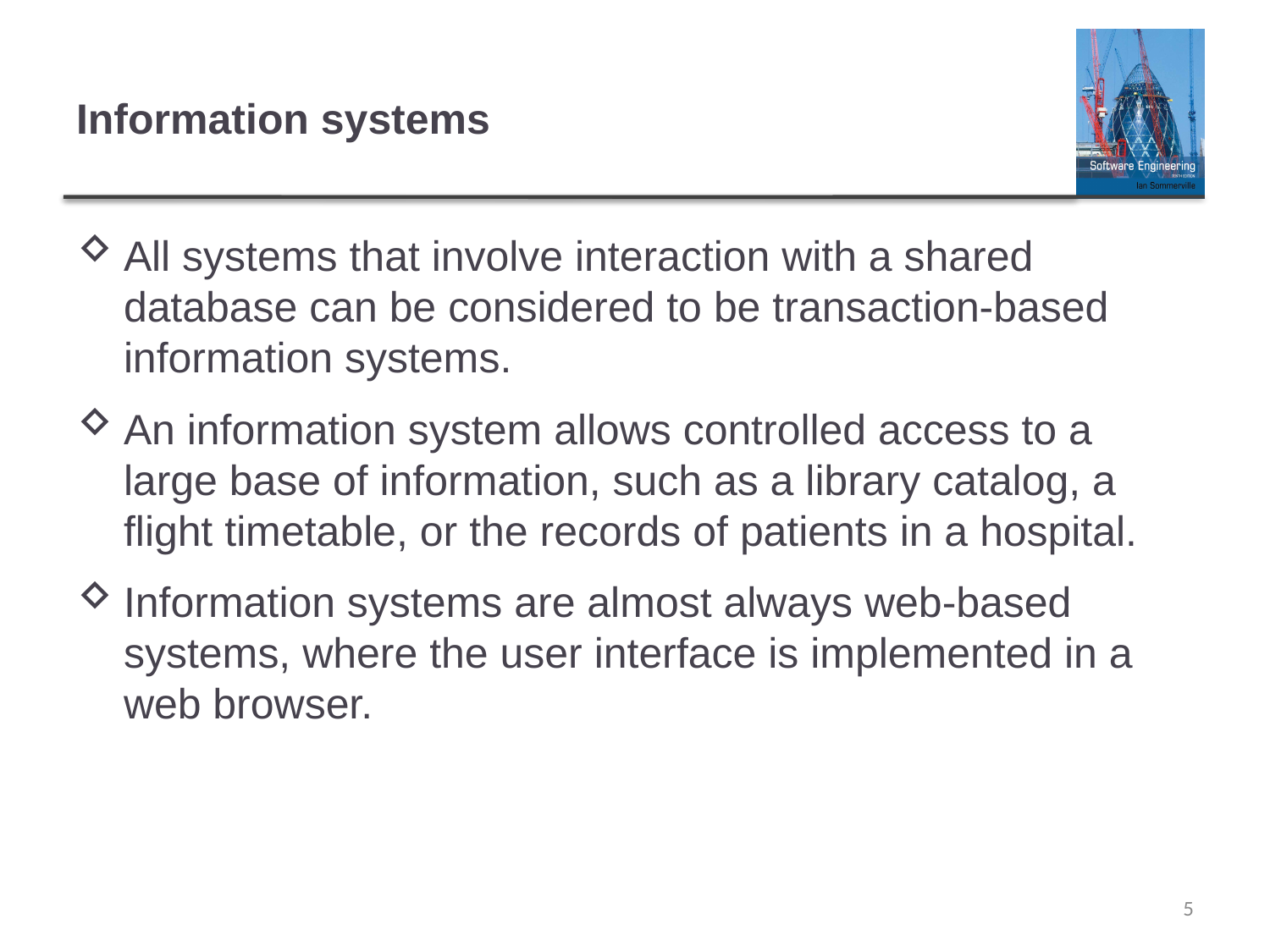

# Information systems
All systems that involve interaction with a shared database can be considered to be transaction-based information systems.
An information system allows controlled access to a large base of information, such as a library catalog, a flight timetable, or the records of patients in a hospital.
Information systems are almost always web-based systems, where the user interface is implemented in a web browser.
5